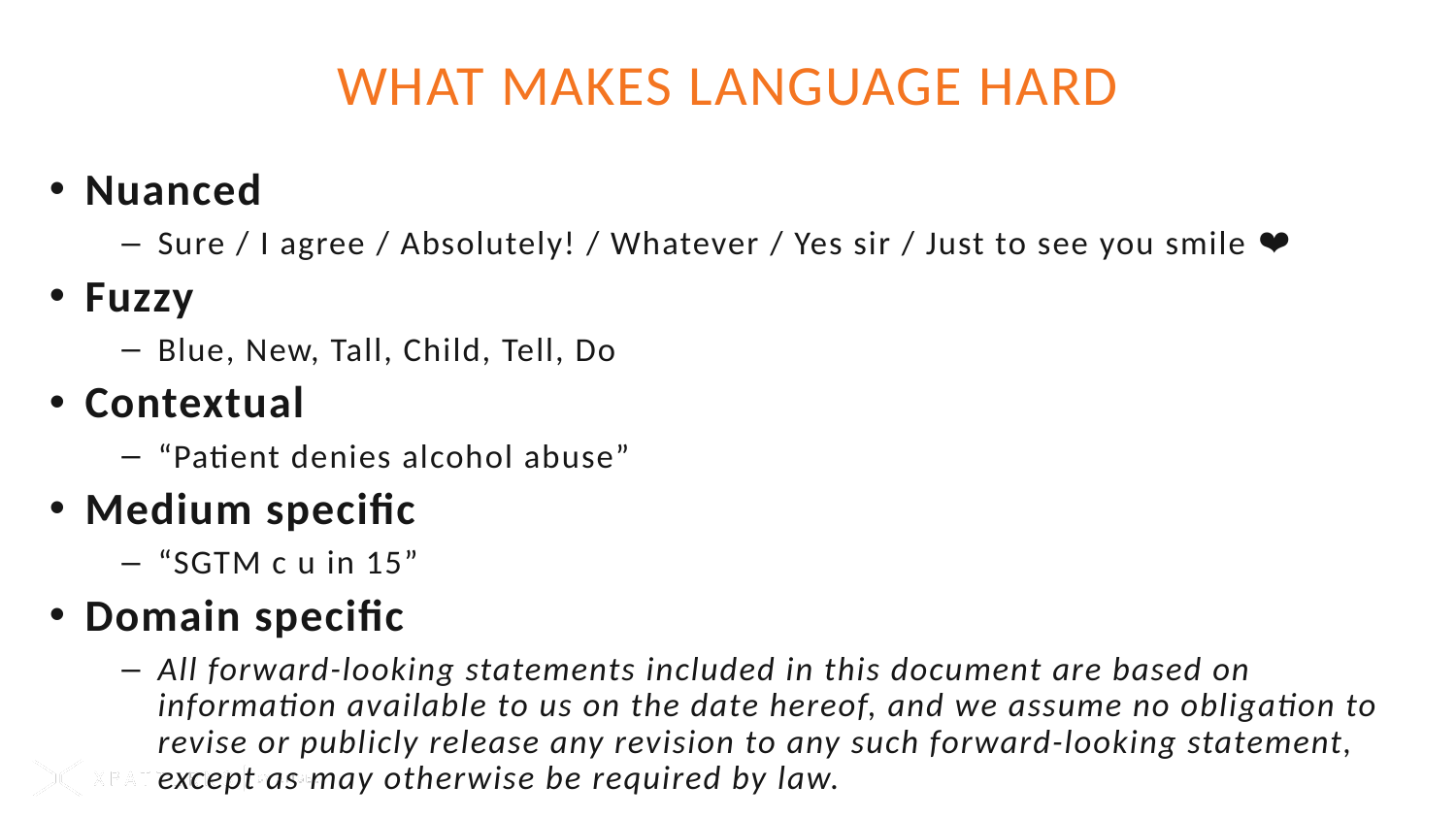

# What makes language hard
Nuanced
Sure / I agree / Absolutely! / Whatever / Yes sir / Just to see you smile ❤️
Fuzzy
Blue, New, Tall, Child, Tell, Do
Contextual
“Patient denies alcohol abuse”
Medium specific
“SGTM c u in 15”
Domain specific
All forward-looking statements included in this document are based on information available to us on the date hereof, and we assume no obligation to revise or publicly release any revision to any such forward-looking statement, except as may otherwise be required by law.